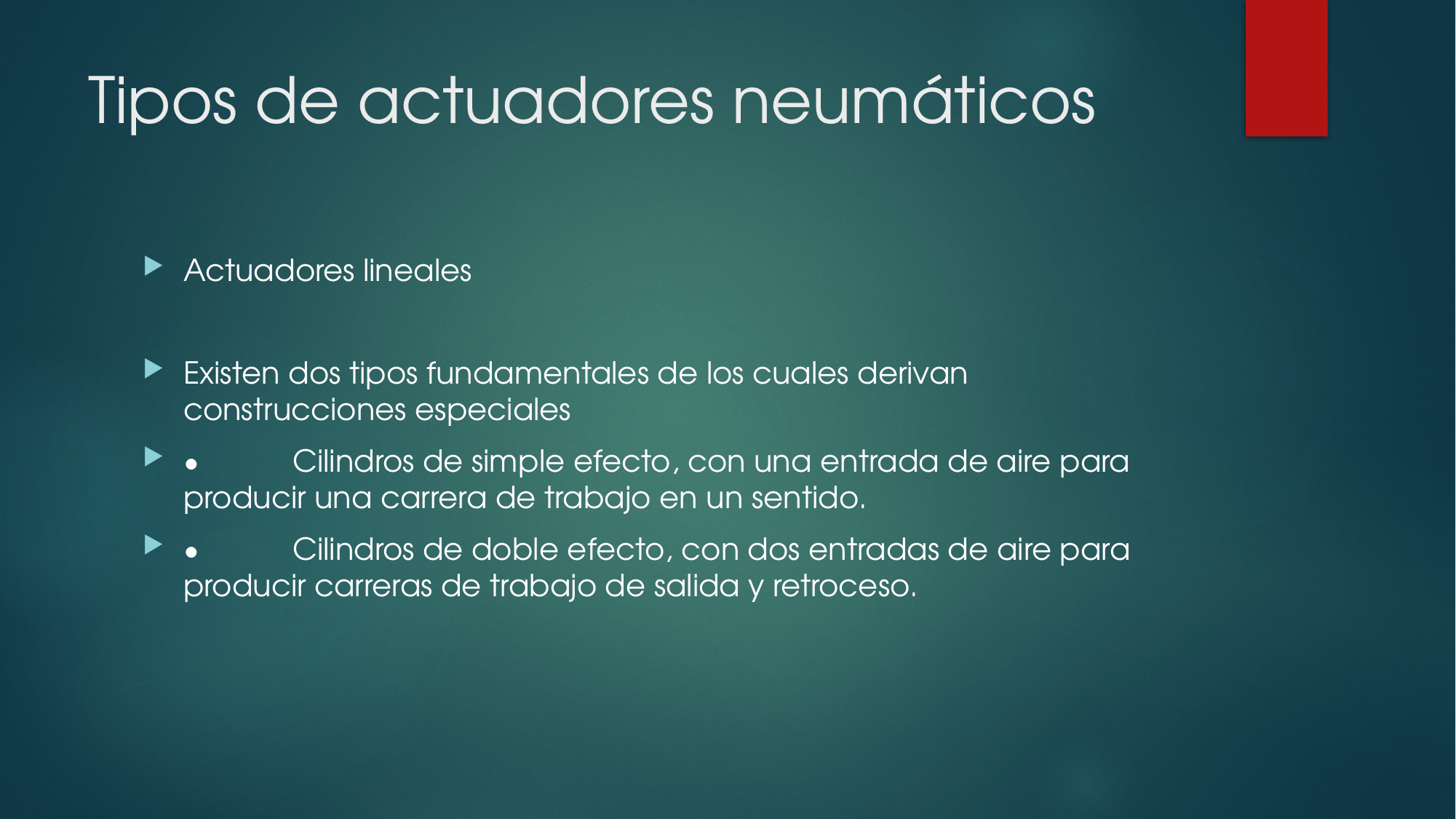

# Tipos de actuadores neumáticos
Actuadores lineales

Existen dos tipos fundamentales de los cuales derivan construcciones especiales
•	Cilindros de simple efecto, con una entrada de aire para producir una carrera de trabajo en un sentido.
•	Cilindros de doble efecto, con dos entradas de aire para producir carreras de trabajo de salida y retroceso.